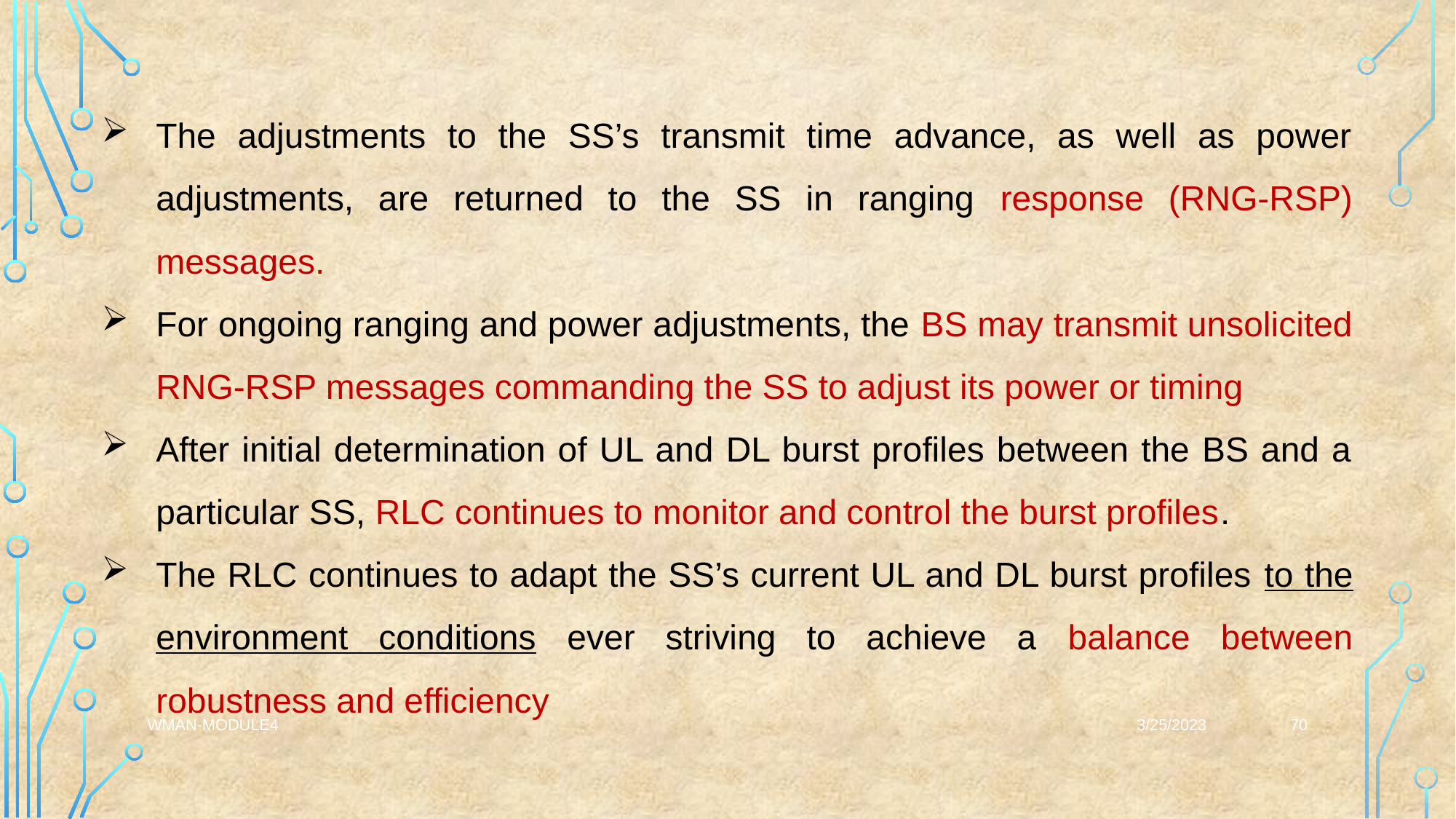

The adjustments to the SS’s transmit time advance, as well as power adjustments, are returned to the SS in ranging response (RNG-RSP) messages.
For ongoing ranging and power adjustments, the BS may transmit unsolicited RNG-RSP messages commanding the SS to adjust its power or timing
After initial determination of UL and DL burst profiles between the BS and a particular SS, RLC continues to monitor and control the burst profiles.
The RLC continues to adapt the SS’s current UL and DL burst profiles to the environment conditions ever striving to achieve a balance between robustness and efficiency
70
WMAN-Module4
3/25/2023